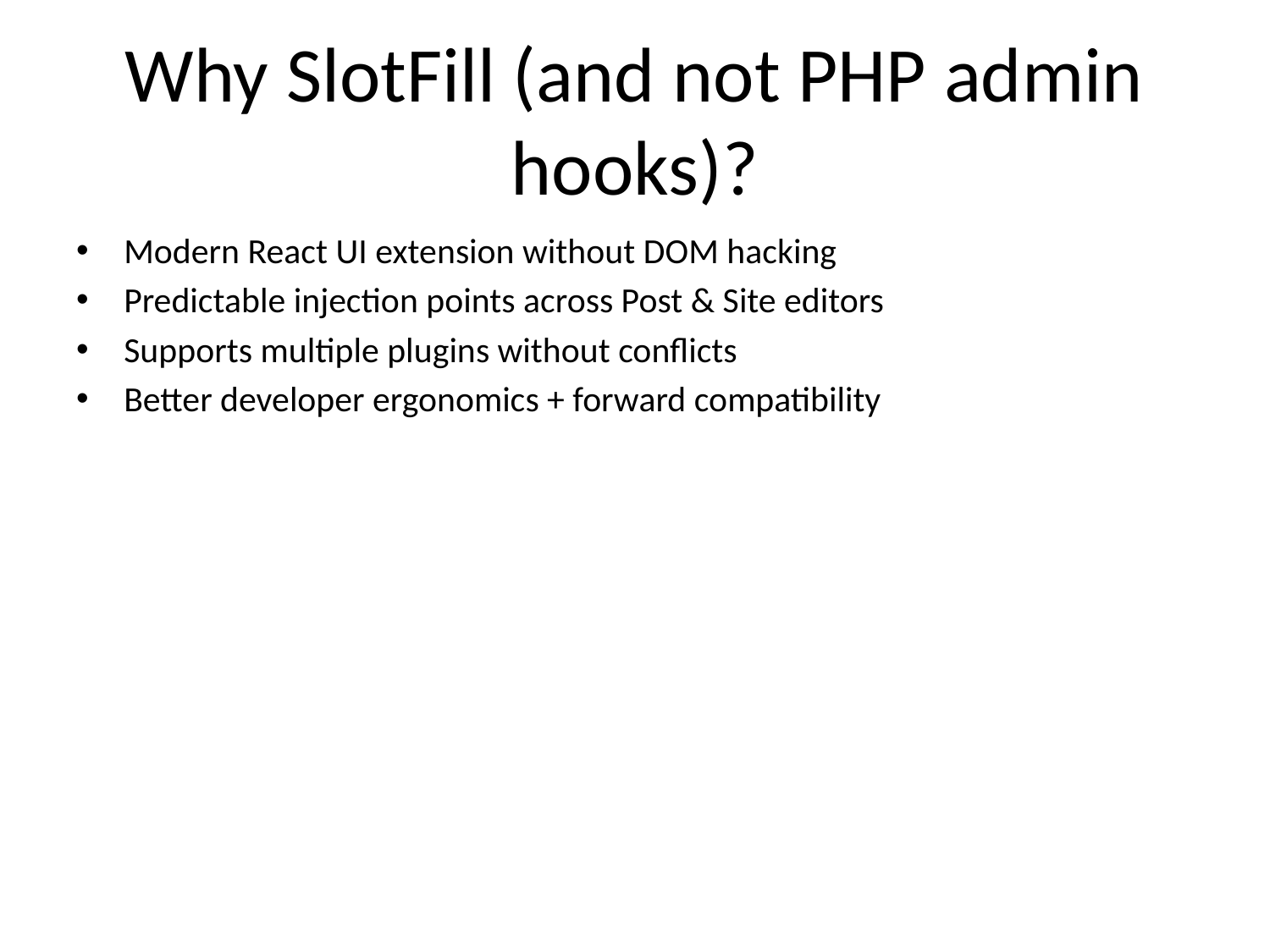

# Why SlotFill (and not PHP admin hooks)?
Modern React UI extension without DOM hacking
Predictable injection points across Post & Site editors
Supports multiple plugins without conflicts
Better developer ergonomics + forward compatibility